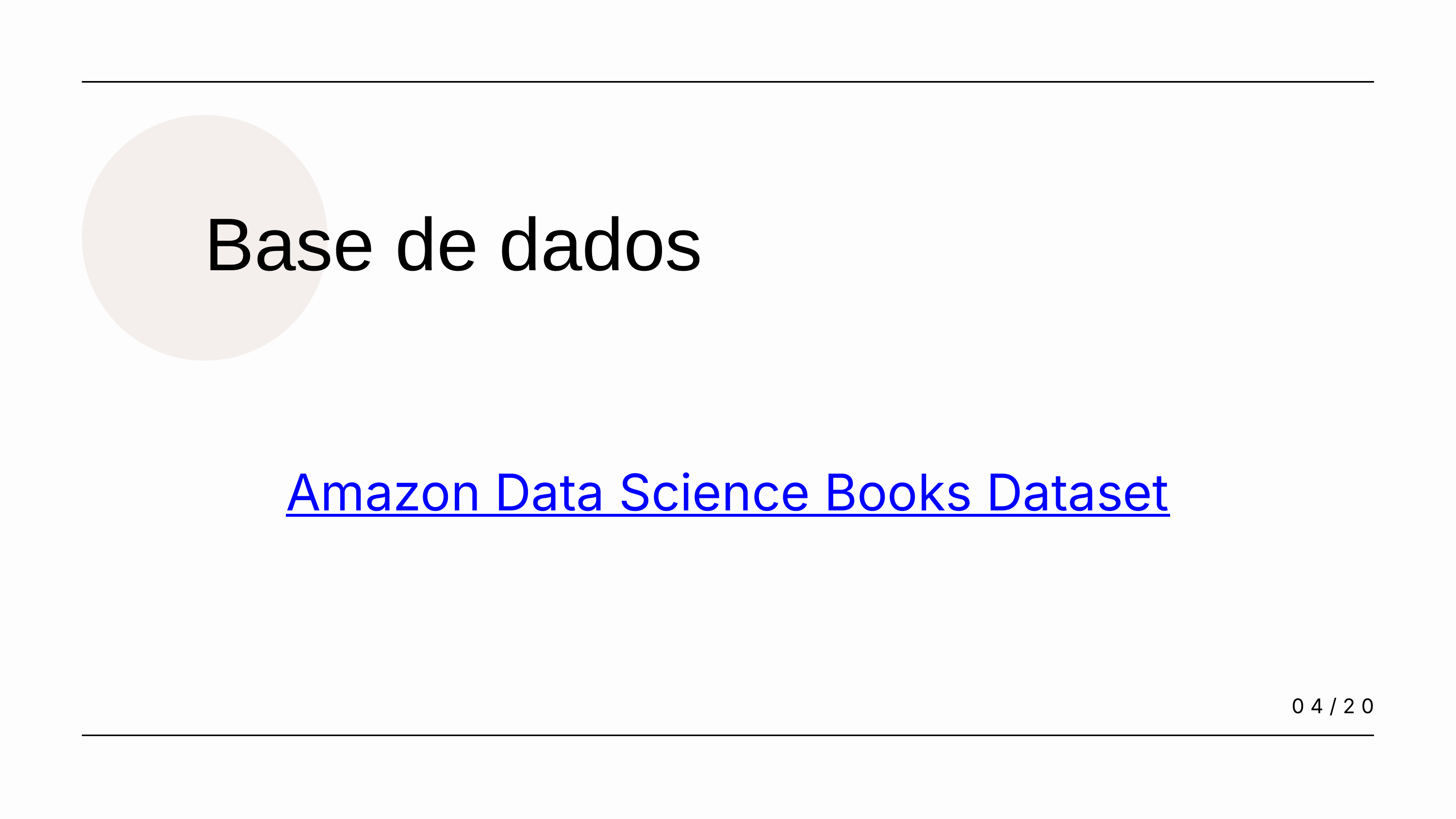

Base de dados
Amazon Data Science Books Dataset
04/20